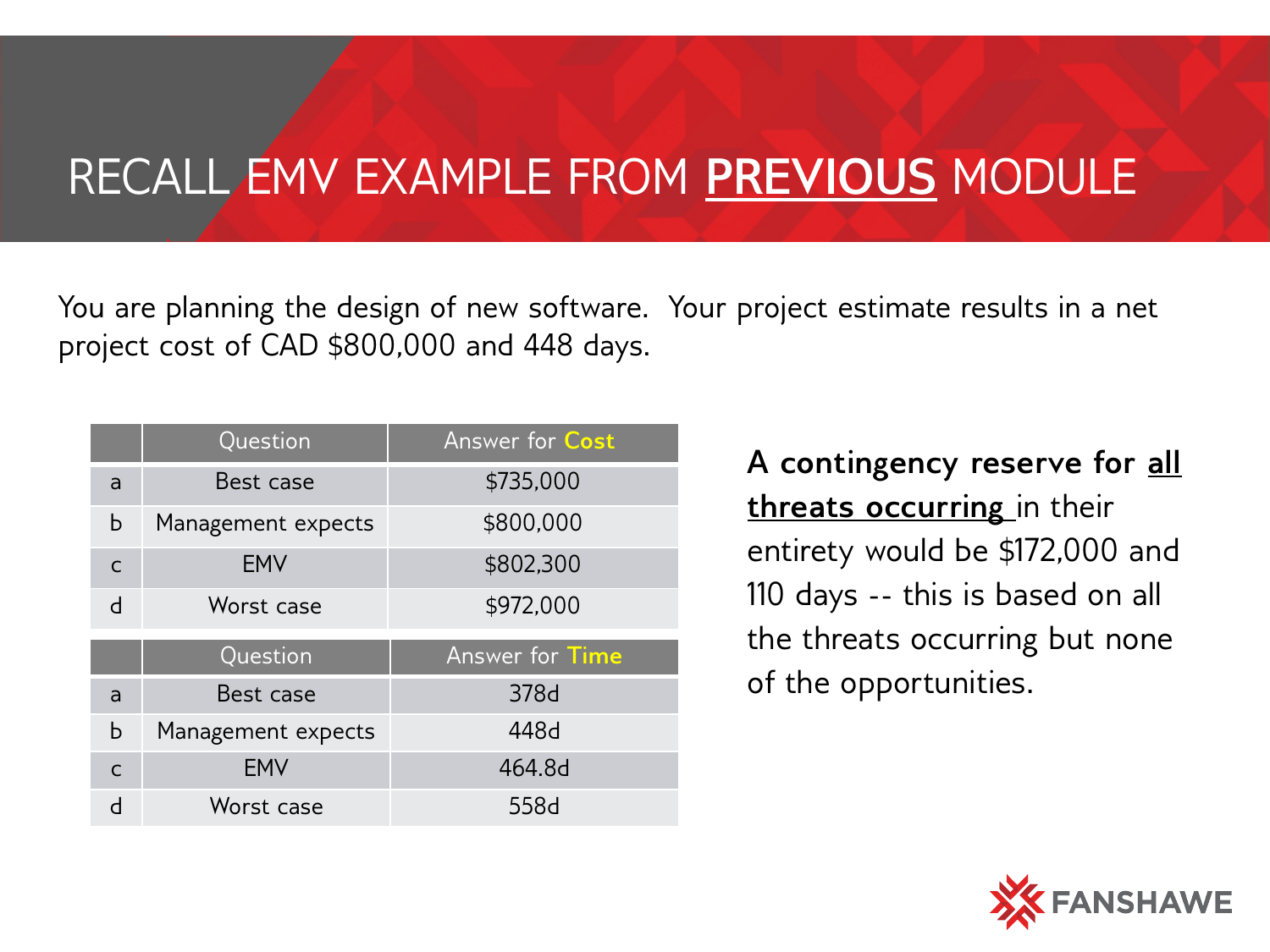

# Recall EMV example from previous module
You are planning the design of new software.  Your project estimate results in a net project cost of CAD $800,000 and 448 days.
A contingency reserve for all threats occurring in their entirety would be $172,000 and 110 days -- this is based on all the threats occurring but none of the opportunities.

|  | Question | Answer for Cost |
| --- | --- | --- |
| a | Best case | $735,000 |
| b | Management expects | $800,000 |
| c | EMV | $802,300 |
| d | Worst case | $972,000 |
|  | Question | Answer for Time |
| --- | --- | --- |
| a | Best case | 378d |
| b | Management expects | 448d |
| c | EMV | 464.8d |
| d | Worst case | 558d |